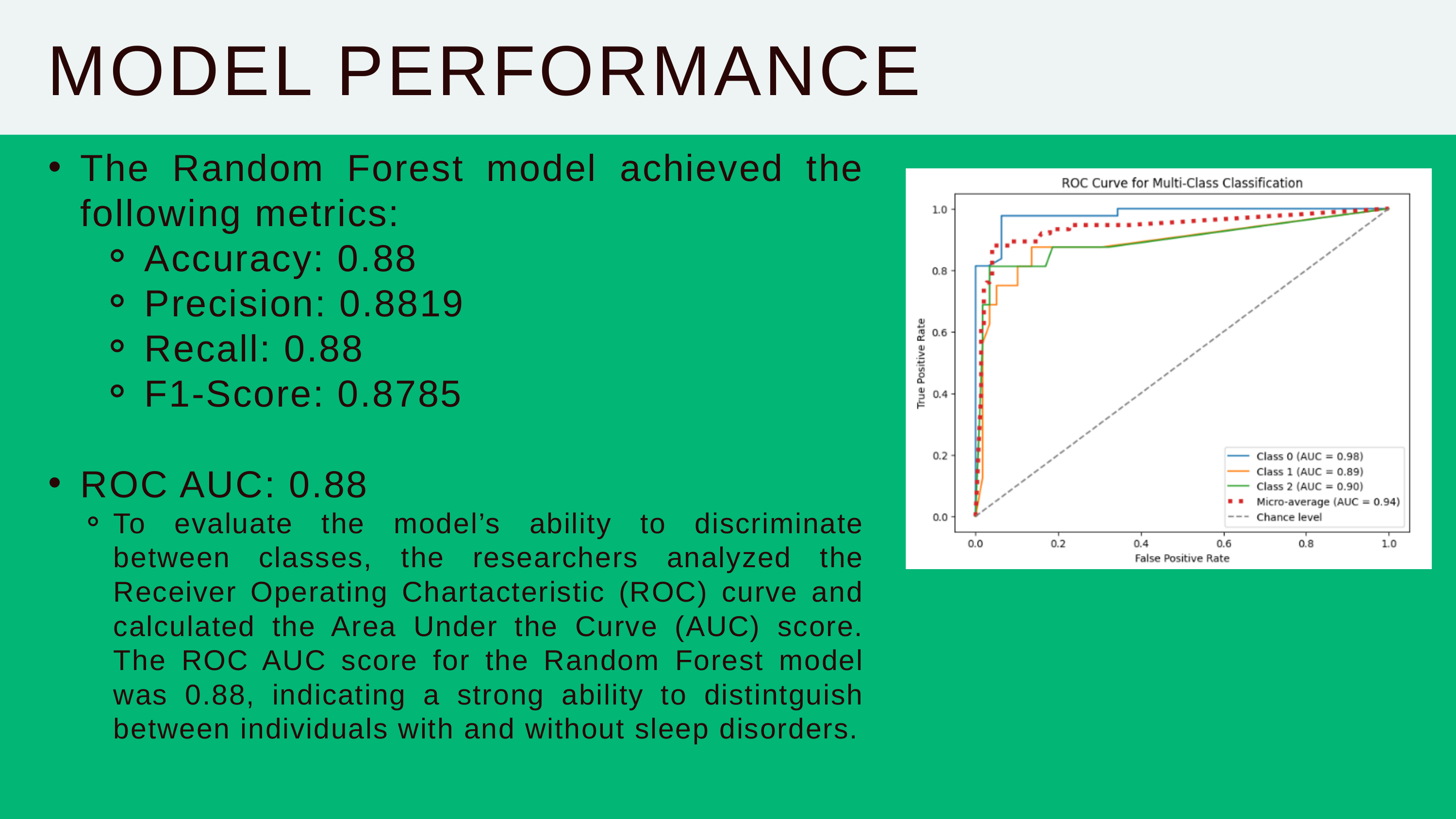

MODEL PERFORMANCE

The Random Forest model achieved the following metrics:
Accuracy: 0.88
Precision: 0.8819
Recall: 0.88
F1-Score: 0.8785

ROC AUC: 0.88
To evaluate the model’s ability to discriminate between classes, the researchers analyzed the Receiver Operating Chartacteristic (ROC) curve and calculated the Area Under the Curve (AUC) score. The ROC AUC score for the Random Forest model was 0.88, indicating a strong ability to distintguish between individuals with and without sleep disorders.